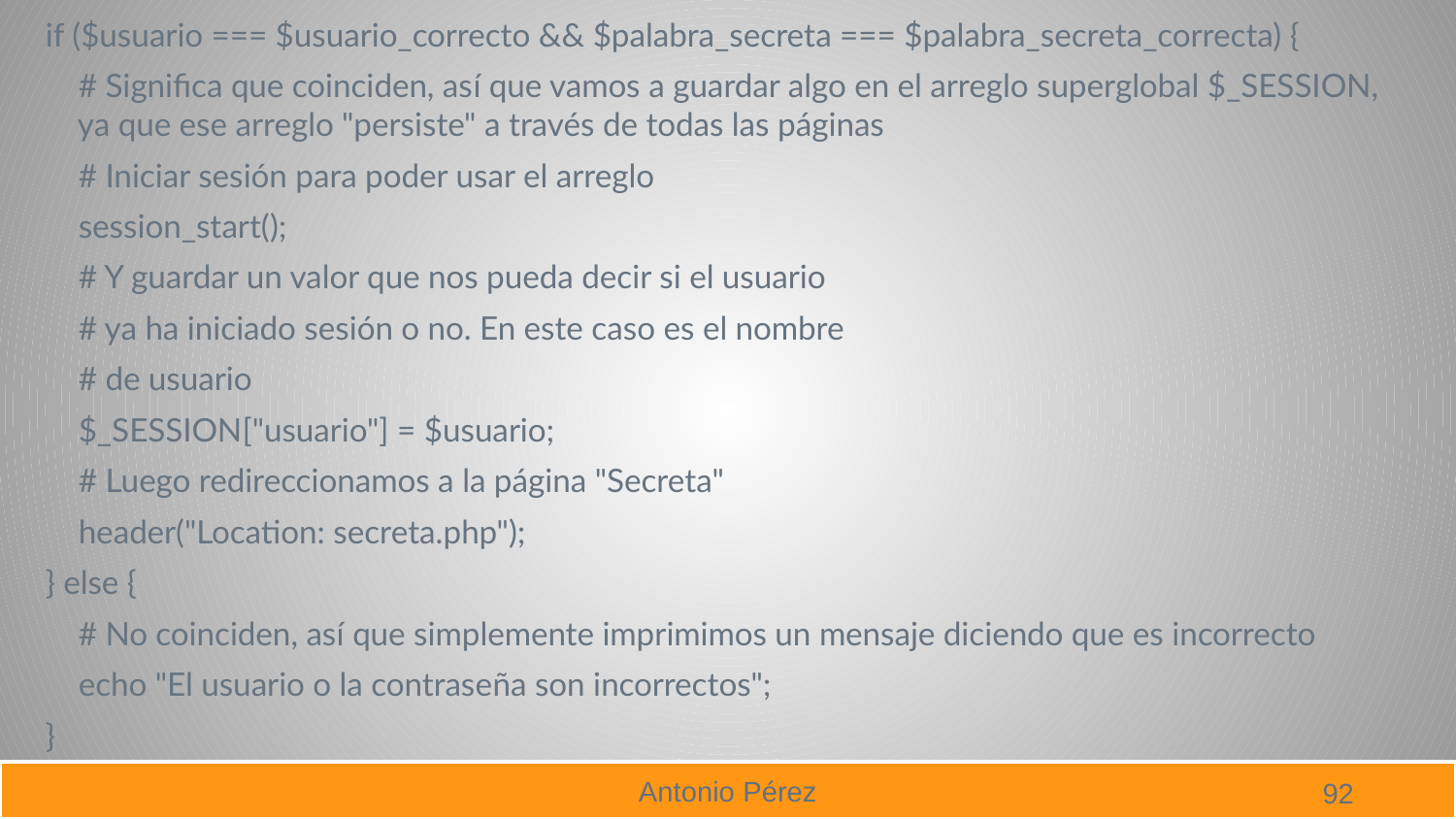

if ($usuario === $usuario_correcto && $palabra_secreta === $palabra_secreta_correcta) {
    # Significa que coinciden, así que vamos a guardar algo en el arreglo superglobal $_SESSION,       ya que ese arreglo "persiste" a través de todas las páginas
    # Iniciar sesión para poder usar el arreglo
    session_start();
    # Y guardar un valor que nos pueda decir si el usuario
    # ya ha iniciado sesión o no. En este caso es el nombre
    # de usuario
    $_SESSION["usuario"] = $usuario;
    # Luego redireccionamos a la página "Secreta"
    header("Location: secreta.php");
} else {
    # No coinciden, así que simplemente imprimimos un mensaje diciendo que es incorrecto
    echo "El usuario o la contraseña son incorrectos";
}
92